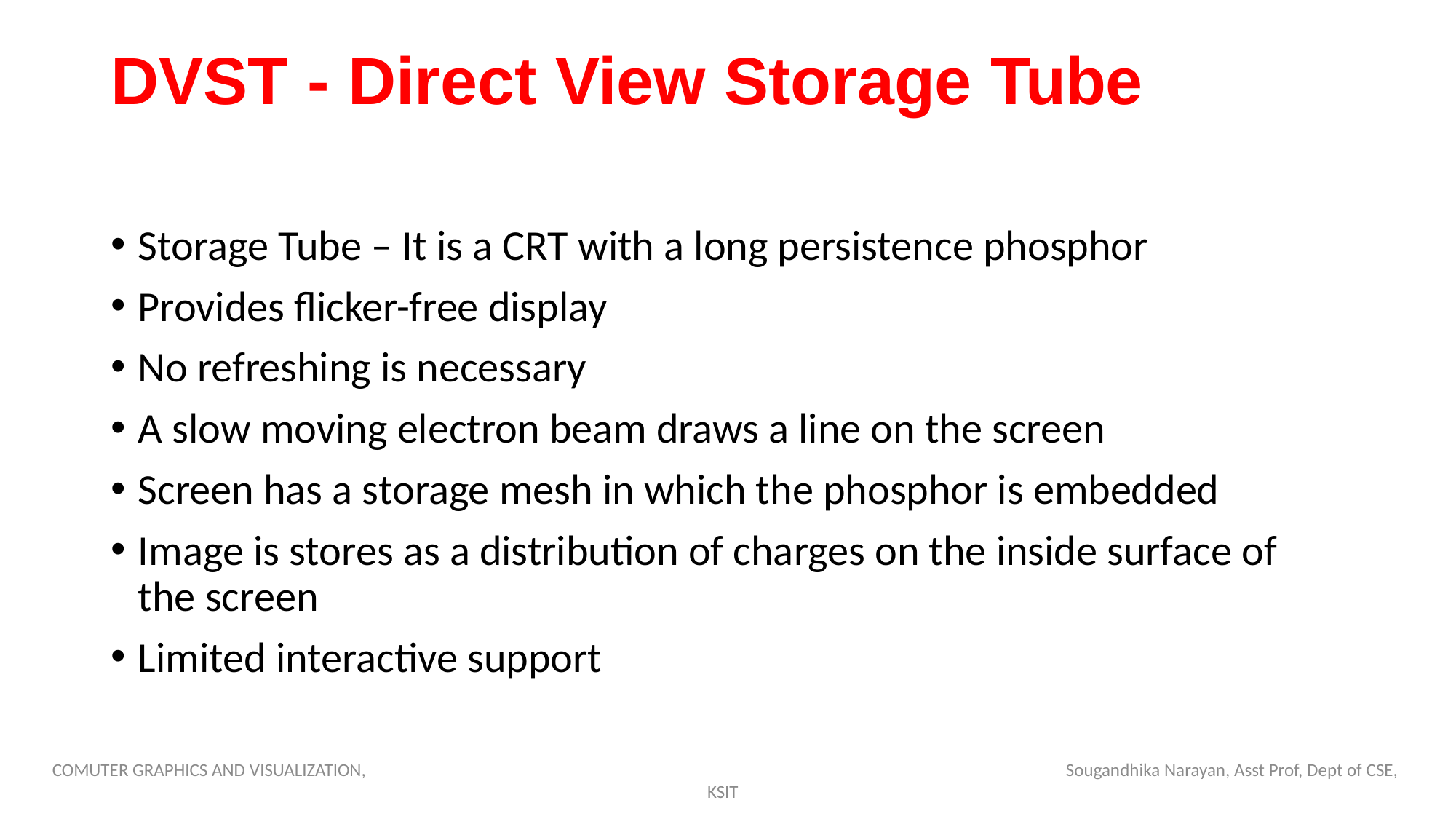

# DVST - Direct View Storage Tube
Storage Tube – It is a CRT with a long persistence phosphor
Provides flicker-free display
No refreshing is necessary
A slow moving electron beam draws a line on the screen
Screen has a storage mesh in which the phosphor is embedded
Image is stores as a distribution of charges on the inside surface of the screen
Limited interactive support
COMUTER GRAPHICS AND VISUALIZATION,                                                                                                                                                                        Sougandhika Narayan, Asst Prof, Dept of CSE, KSIT